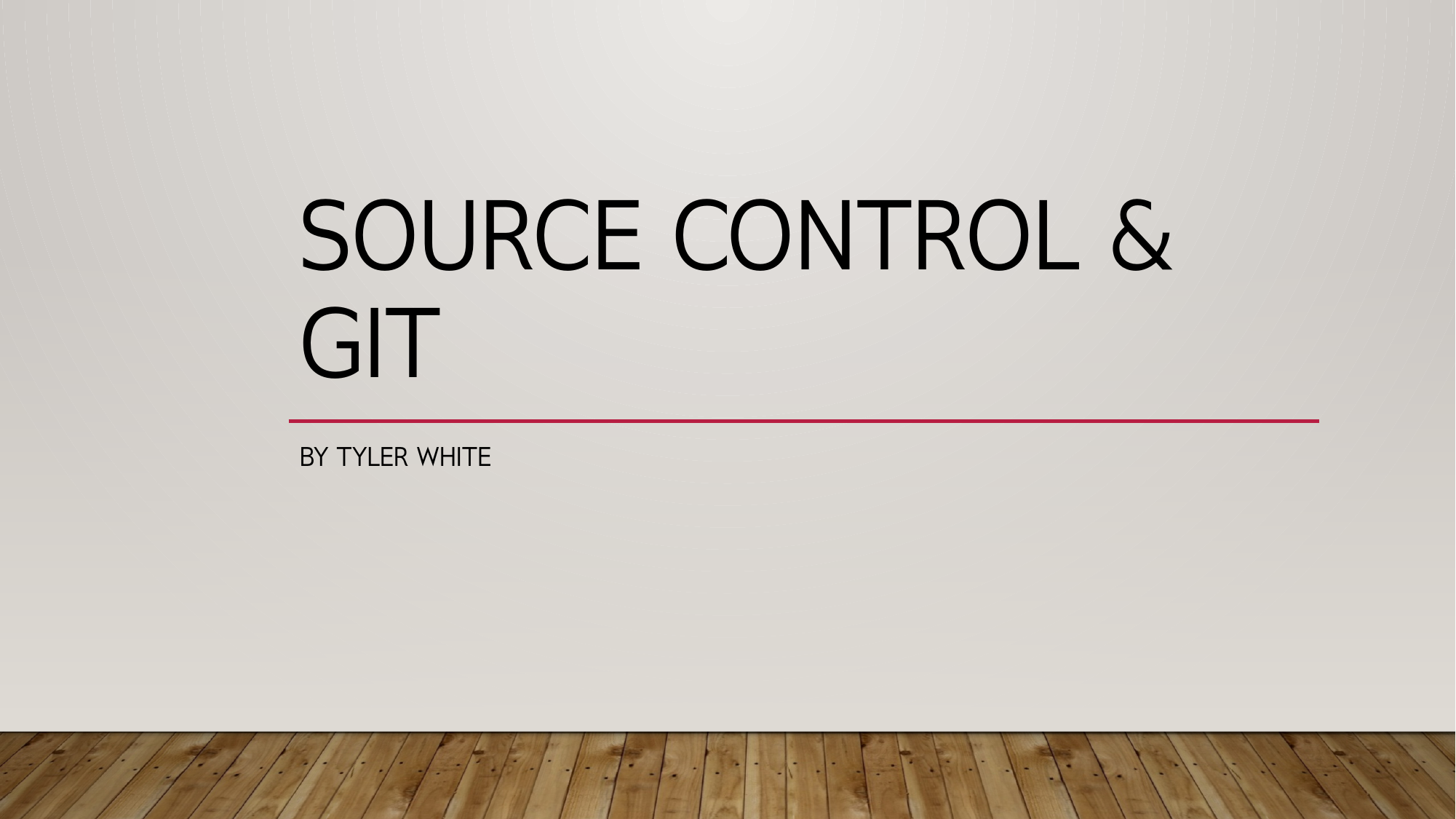

# Source Control & Git
By Tyler White